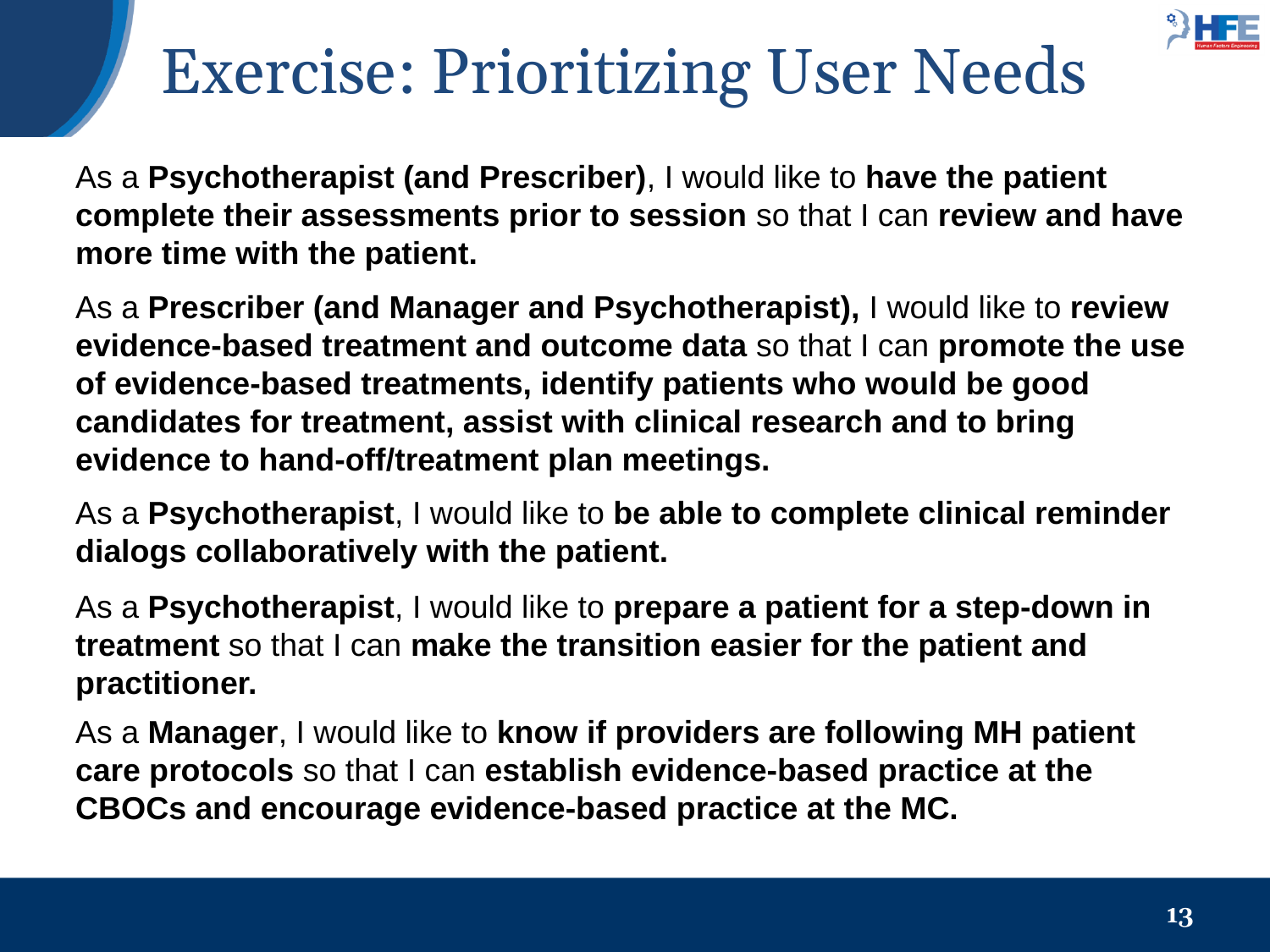

# Exercise: Prioritizing User Needs
As a Psychotherapist (and Prescriber), I would like to have the patient complete their assessments prior to session so that I can review and have more time with the patient.
As a Prescriber (and Manager and Psychotherapist), I would like to review evidence-based treatment and outcome data so that I can promote the use of evidence-based treatments, identify patients who would be good candidates for treatment, assist with clinical research and to bring evidence to hand-off/treatment plan meetings.
As a Psychotherapist, I would like to be able to complete clinical reminder dialogs collaboratively with the patient.
As a Psychotherapist, I would like to prepare a patient for a step-down in treatment so that I can make the transition easier for the patient and practitioner.
As a Manager, I would like to know if providers are following MH patient care protocols so that I can establish evidence-based practice at the CBOCs and encourage evidence-based practice at the MC.
13